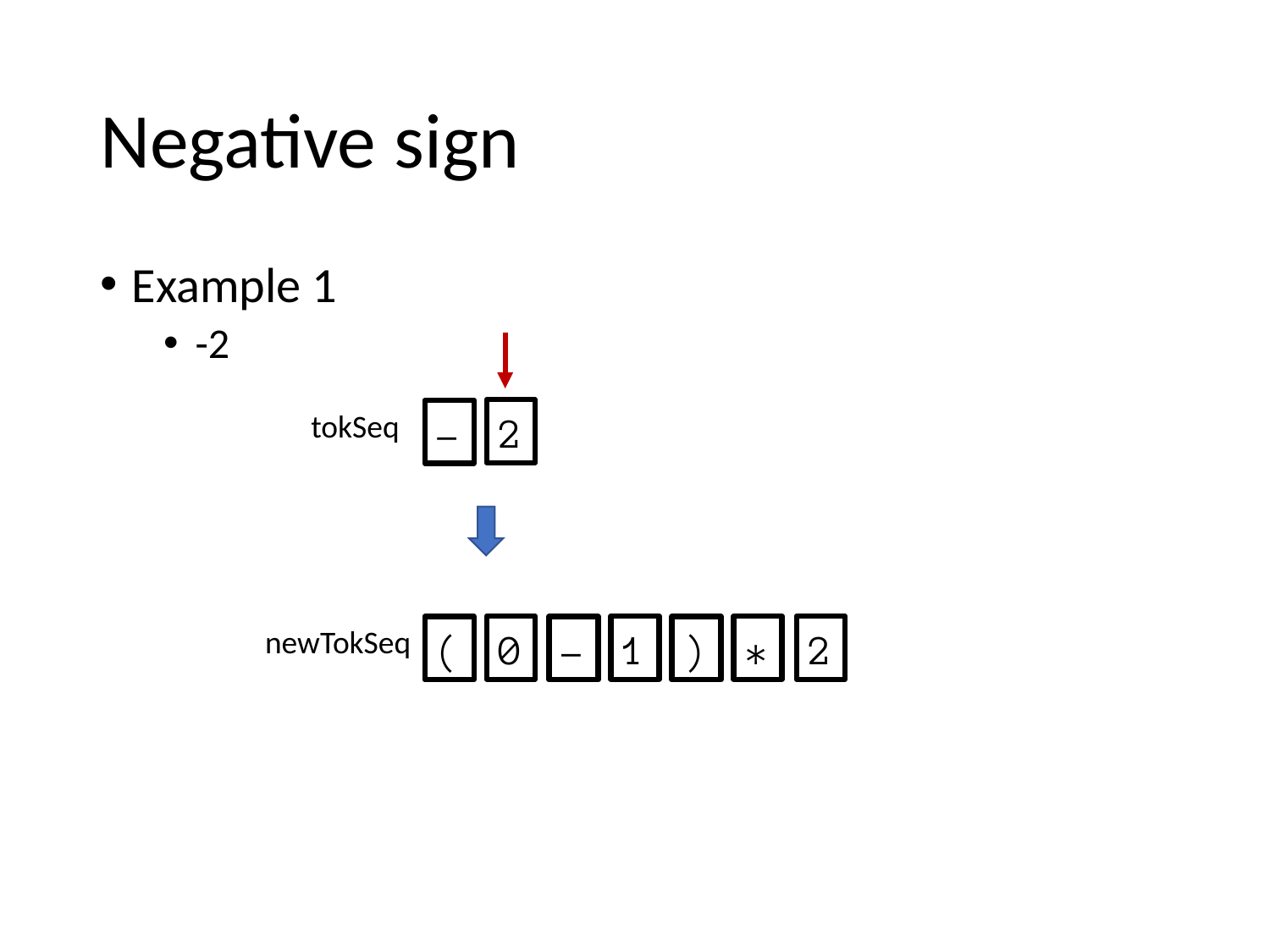

# Negative sign
Example 1
-2
tokSeq
2
-

0
1
*
2
newTokSeq
(
-
)